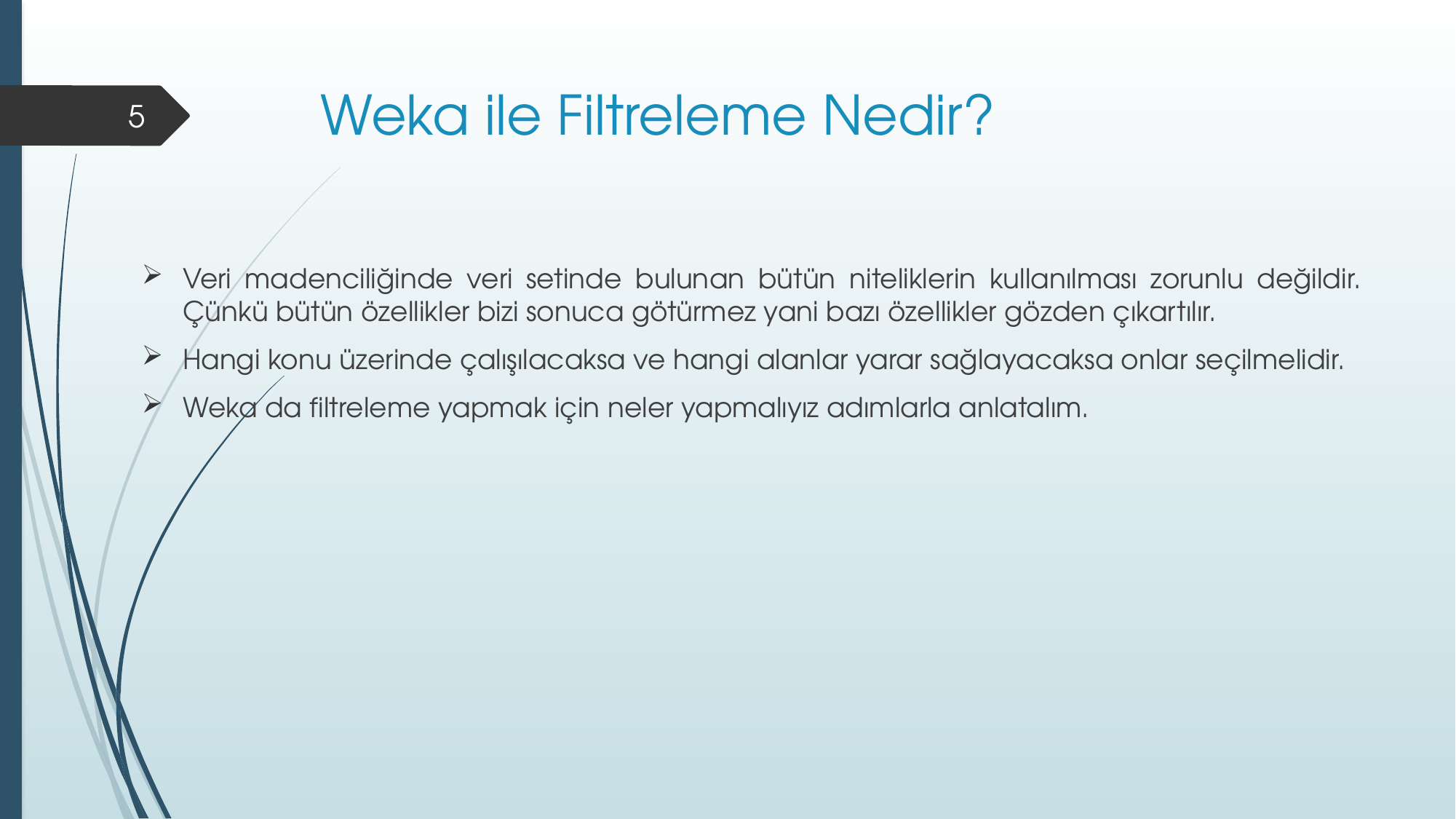

# Weka ile Filtreleme Nedir?
5

Veri madenciliğinde veri setinde bulunan bütün niteliklerin kullanılması zorunlu değildir. Çünkü bütün özellikler bizi sonuca götürmez yani bazı özellikler gözden çıkartılır.
Hangi konu üzerinde çalışılacaksa ve hangi alanlar yarar sağlayacaksa onlar seçilmelidir.
Weka da filtreleme yapmak için neler yapmalıyız adımlarla anlatalım.